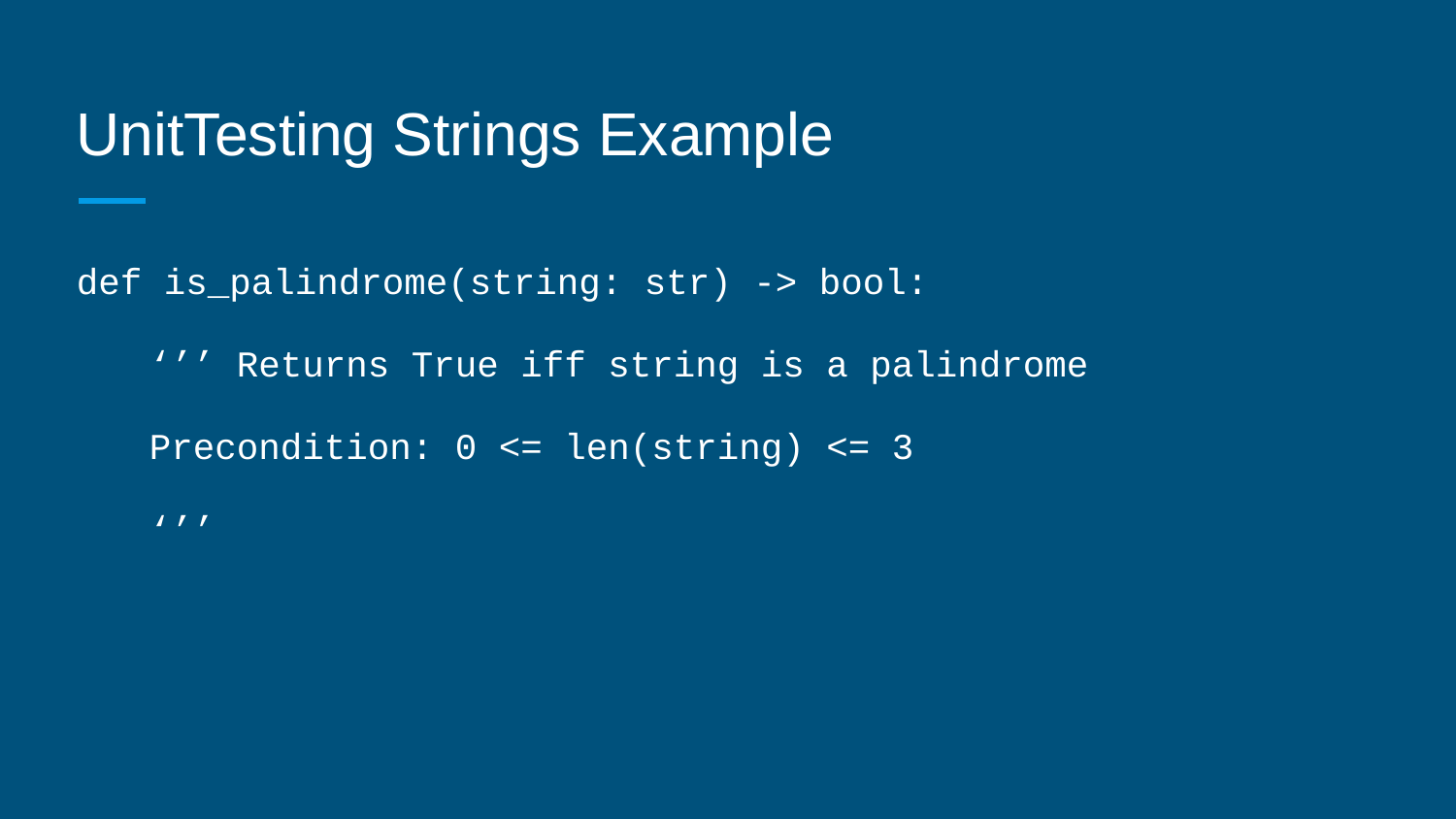

# UnitTesting Strings Example
def is_palindrome(string: str) -> bool:
‘’’ Returns True iff string is a palindrome
Precondition: 0 <= len(string) <= 3
‘’’